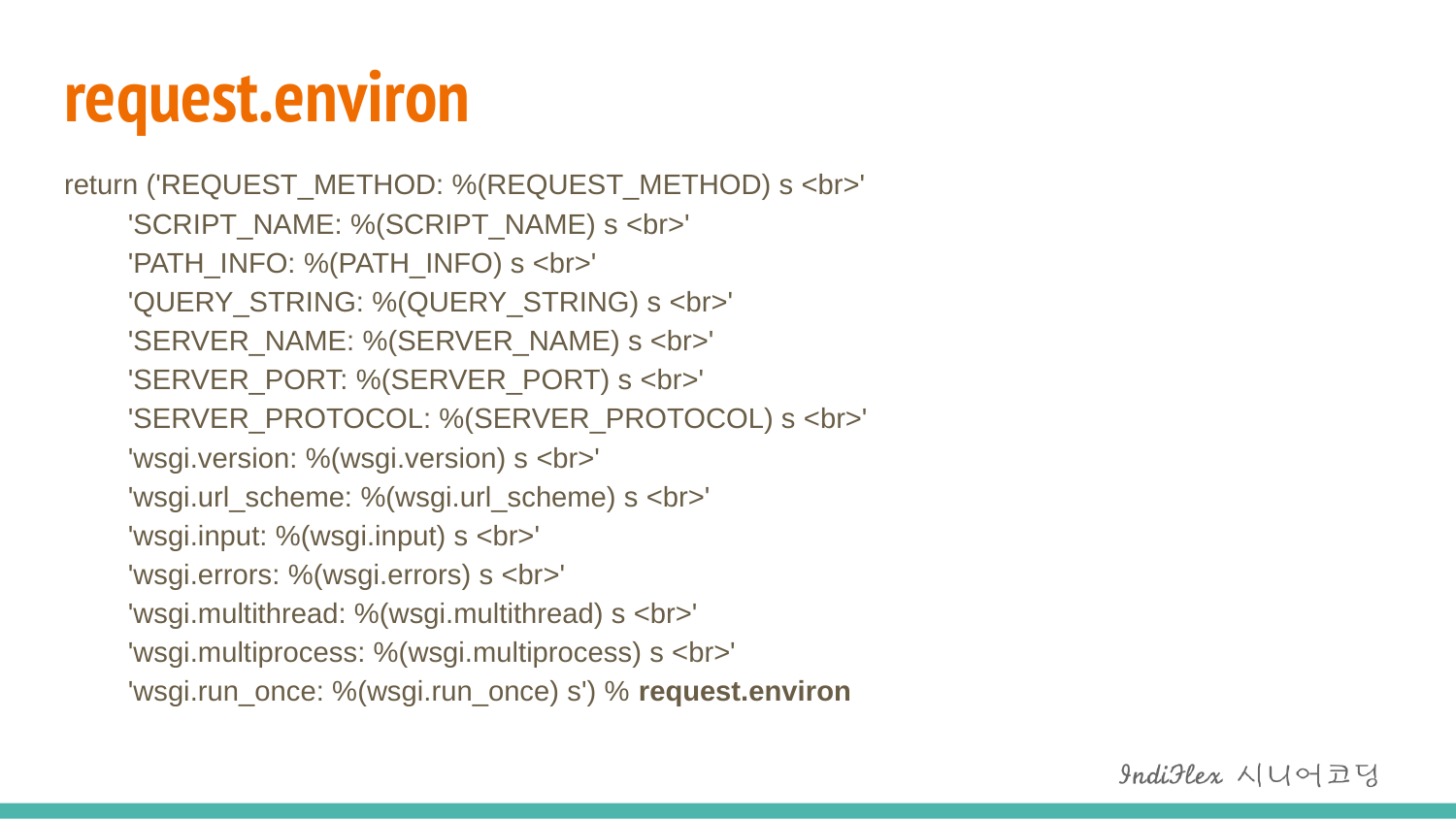

# request.environ
return ('REQUEST_METHOD: %(REQUEST_METHOD) s <br>'
        'SCRIPT_NAME: %(SCRIPT_NAME) s <br>'
        'PATH_INFO: %(PATH_INFO) s <br>'
        'QUERY_STRING: %(QUERY_STRING) s <br>'
        'SERVER_NAME: %(SERVER_NAME) s <br>'
        'SERVER_PORT: %(SERVER_PORT) s <br>'
        'SERVER_PROTOCOL: %(SERVER_PROTOCOL) s <br>'
        'wsgi.version: %(wsgi.version) s <br>'
        'wsgi.url_scheme: %(wsgi.url_scheme) s <br>'
        'wsgi.input: %(wsgi.input) s <br>'
        'wsgi.errors: %(wsgi.errors) s <br>'
        'wsgi.multithread: %(wsgi.multithread) s <br>'
        'wsgi.multiprocess: %(wsgi.multiprocess) s <br>'
        'wsgi.run_once: %(wsgi.run_once) s') % request.environ